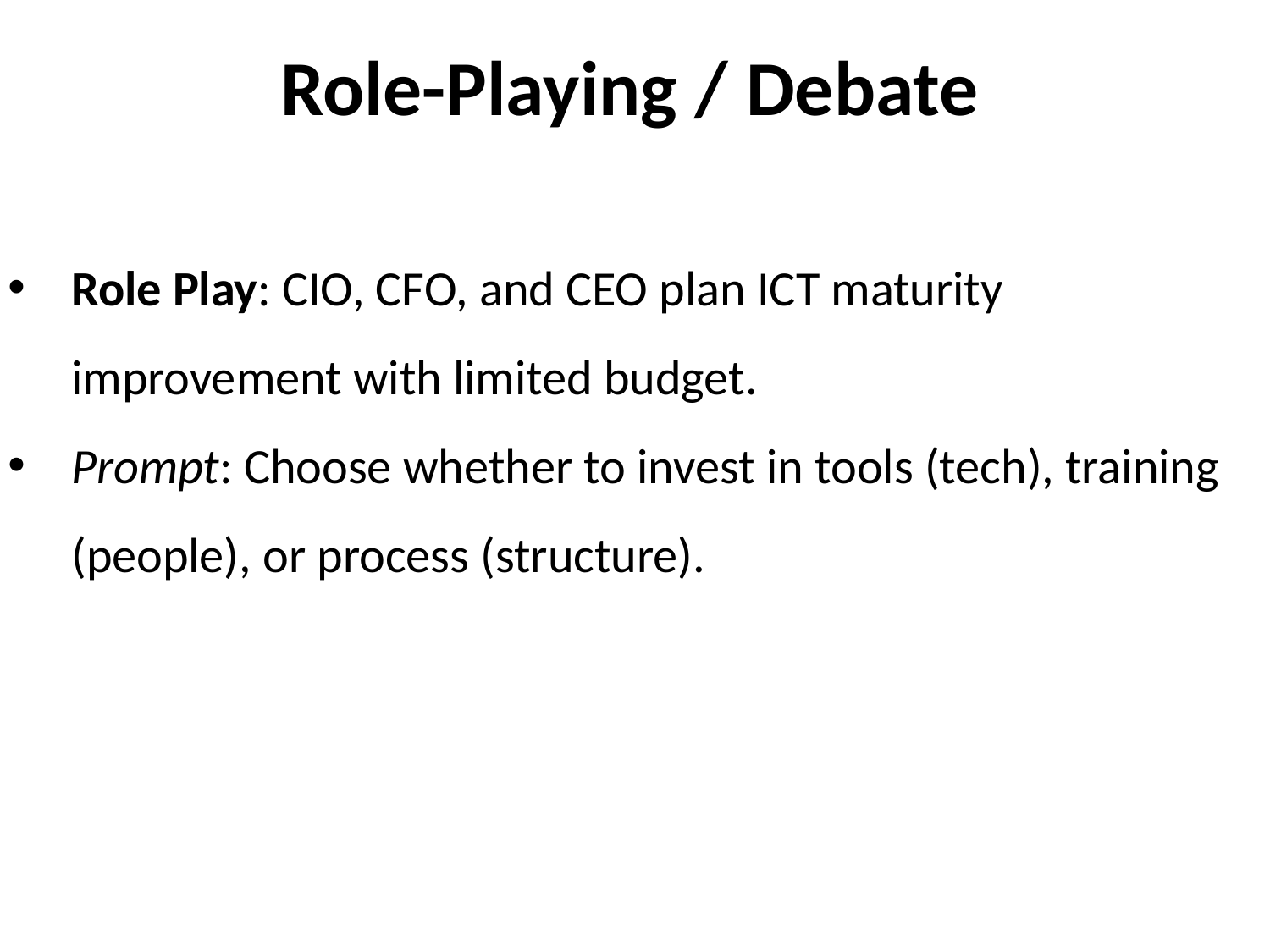

# Role-Playing / Debate
Role Play: CIO, CFO, and CEO plan ICT maturity improvement with limited budget.
Prompt: Choose whether to invest in tools (tech), training (people), or process (structure).